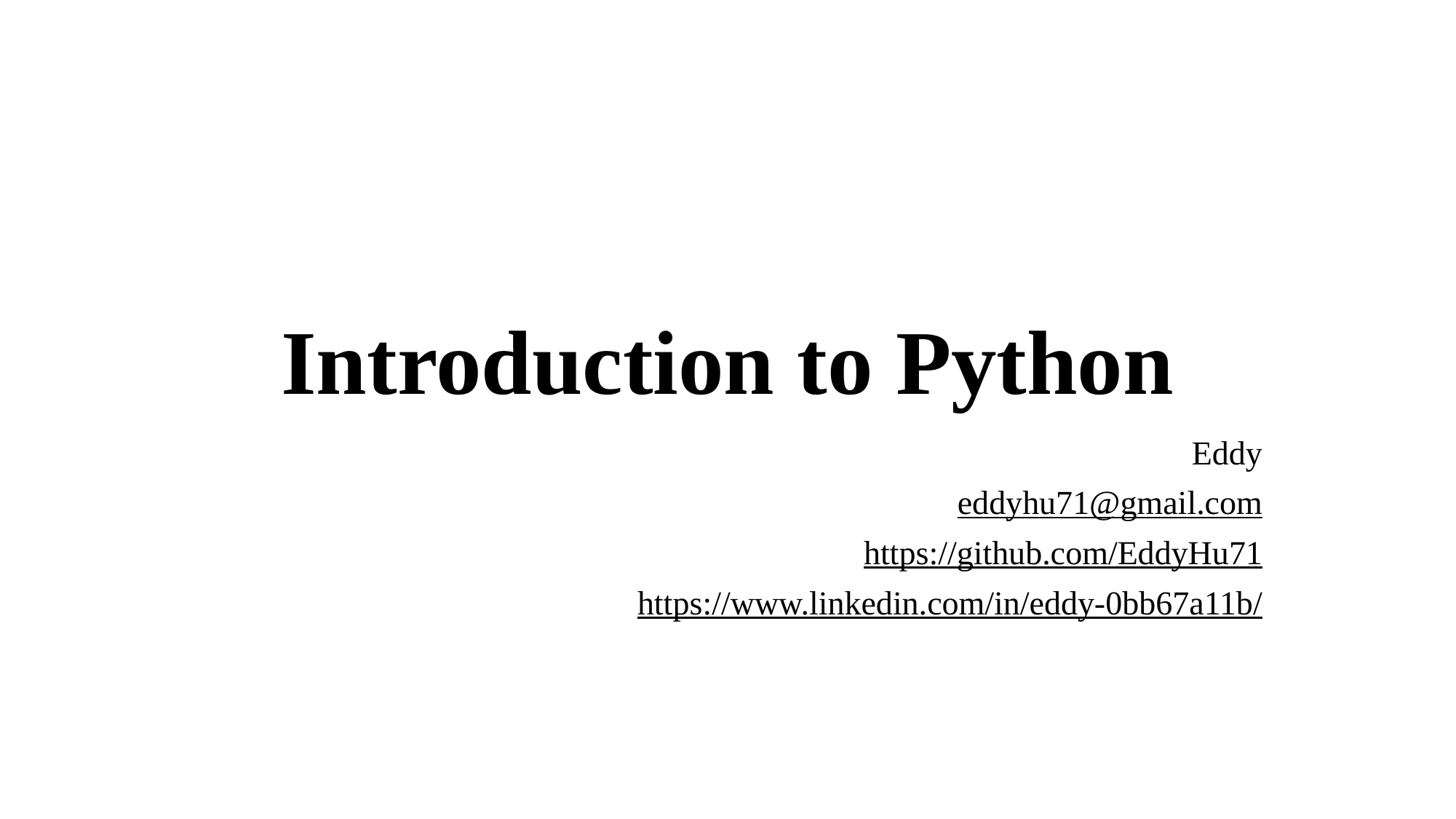

# Introduction to Python
Eddy
eddyhu71@gmail.com
https://github.com/EddyHu71
https://www.linkedin.com/in/eddy-0bb67a11b/